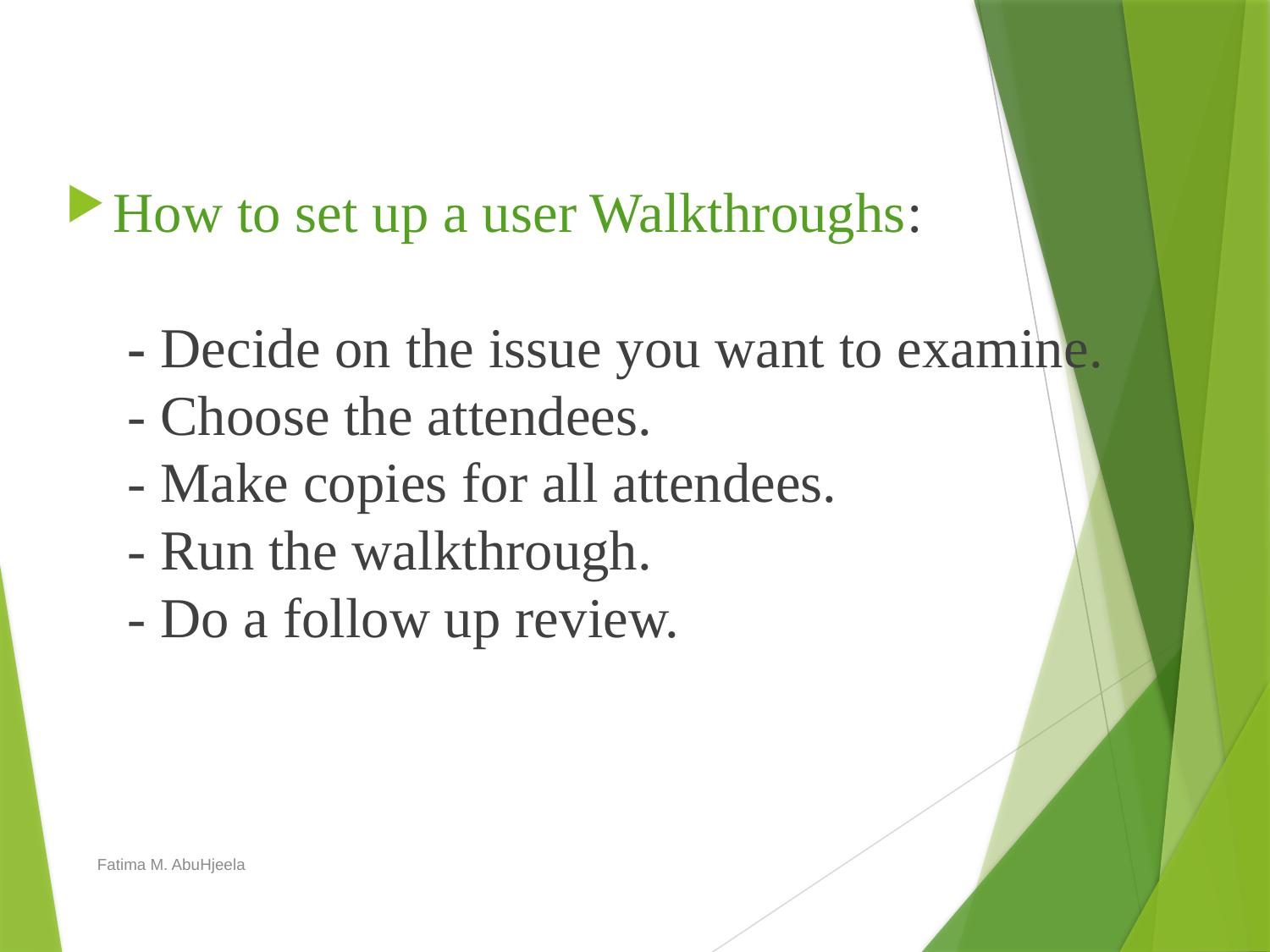

How to set up a user Walkthroughs:
 - Decide on the issue you want to examine.
 - Choose the attendees.
 - Make copies for all attendees.
 - Run the walkthrough.
 - Do a follow up review.
Fatima M. AbuHjeela